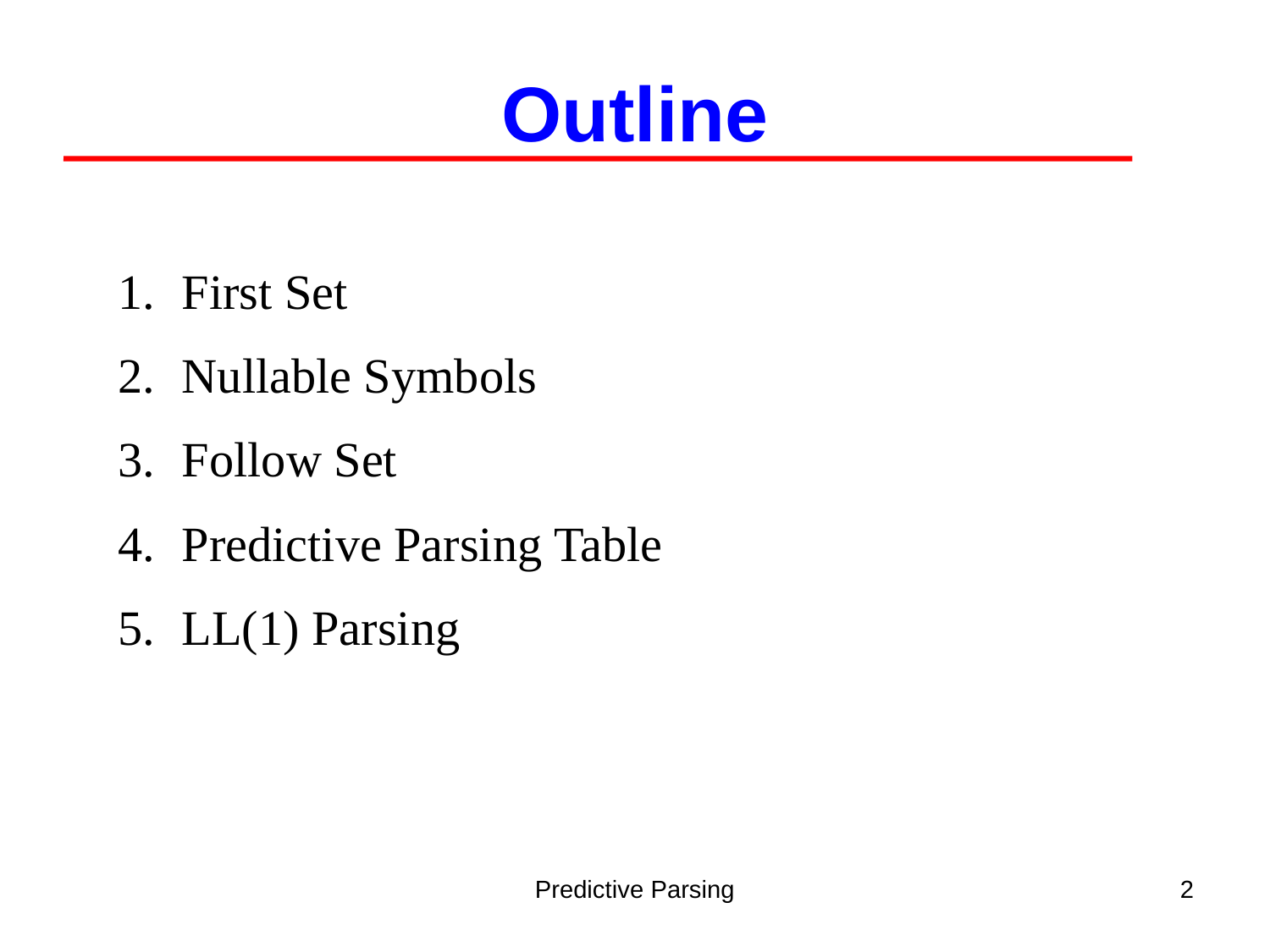

Outline

First Set
Nullable Symbols
Follow Set
Predictive Parsing Table
LL(1) Parsing

Predictive Parsing
2